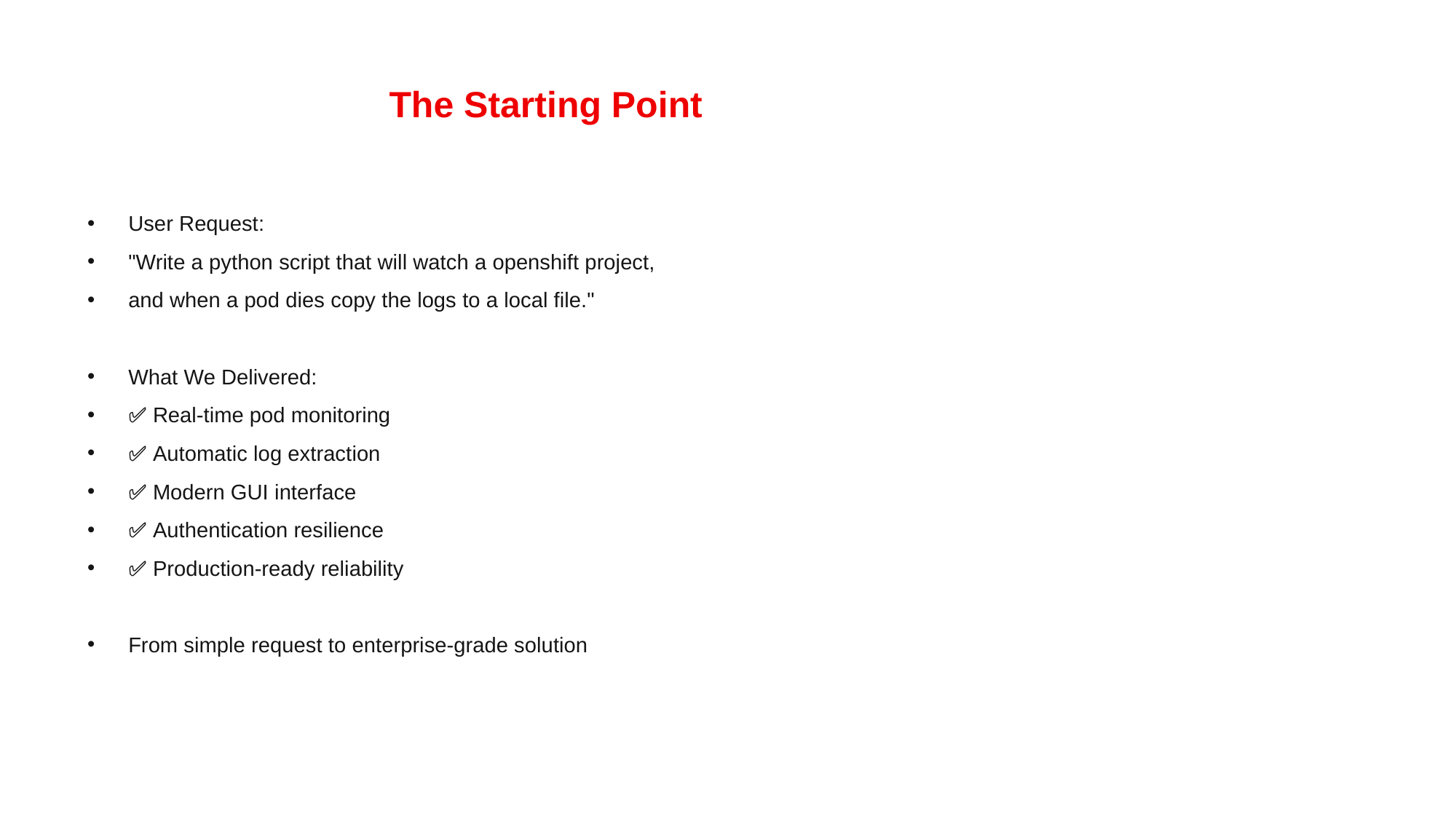

# The Starting Point
User Request:
"Write a python script that will watch a openshift project,
and when a pod dies copy the logs to a local file."

What We Delivered:
✅ Real-time pod monitoring
✅ Automatic log extraction
✅ Modern GUI interface
✅ Authentication resilience
✅ Production-ready reliability

From simple request to enterprise-grade solution